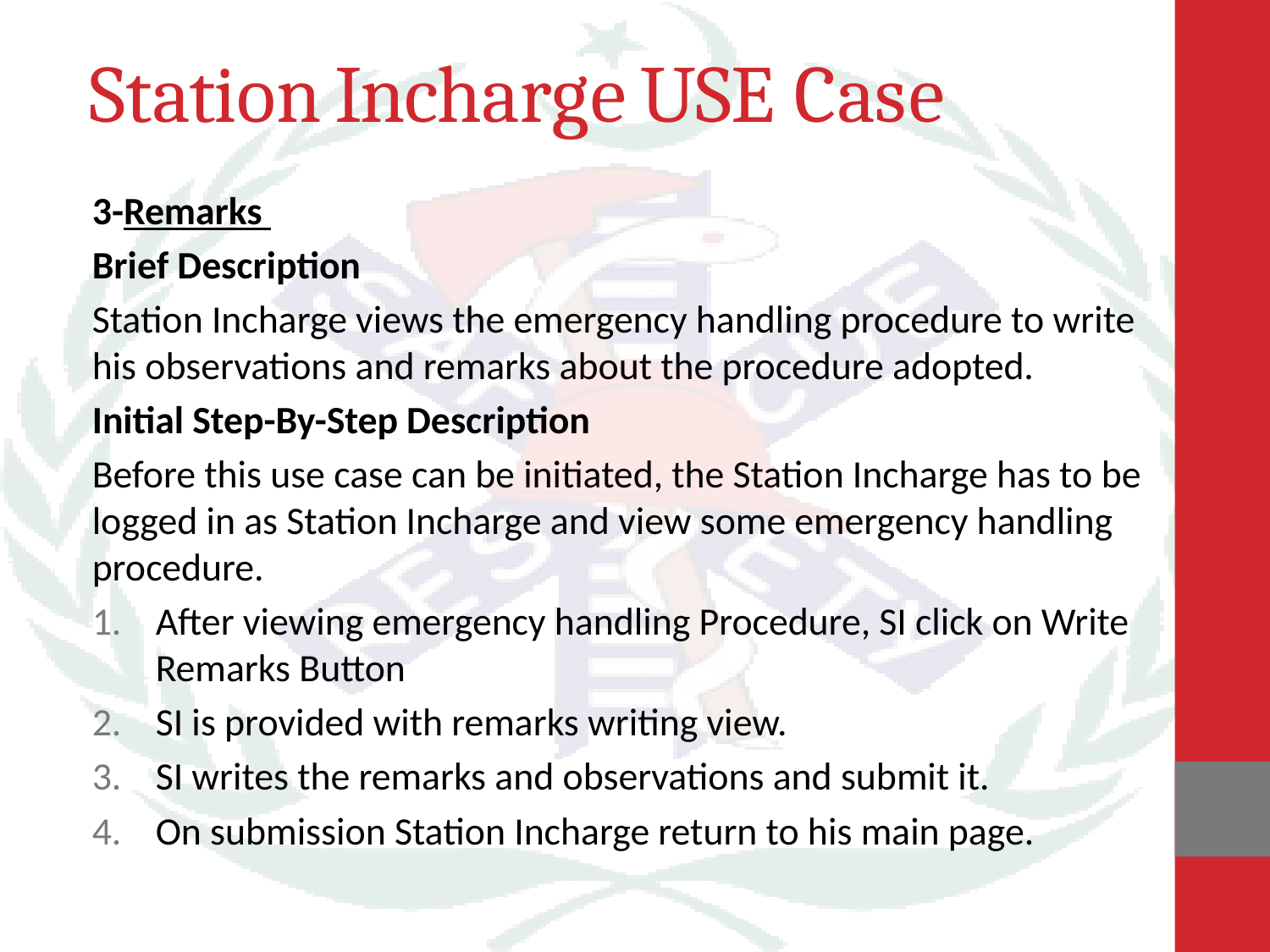

# Station Incharge USE Case
3-Remarks
Brief Description
Station Incharge views the emergency handling procedure to write his observations and remarks about the procedure adopted.
Initial Step-By-Step Description
Before this use case can be initiated, the Station Incharge has to be logged in as Station Incharge and view some emergency handling procedure.
After viewing emergency handling Procedure, SI click on Write Remarks Button
SI is provided with remarks writing view.
SI writes the remarks and observations and submit it.
On submission Station Incharge return to his main page.